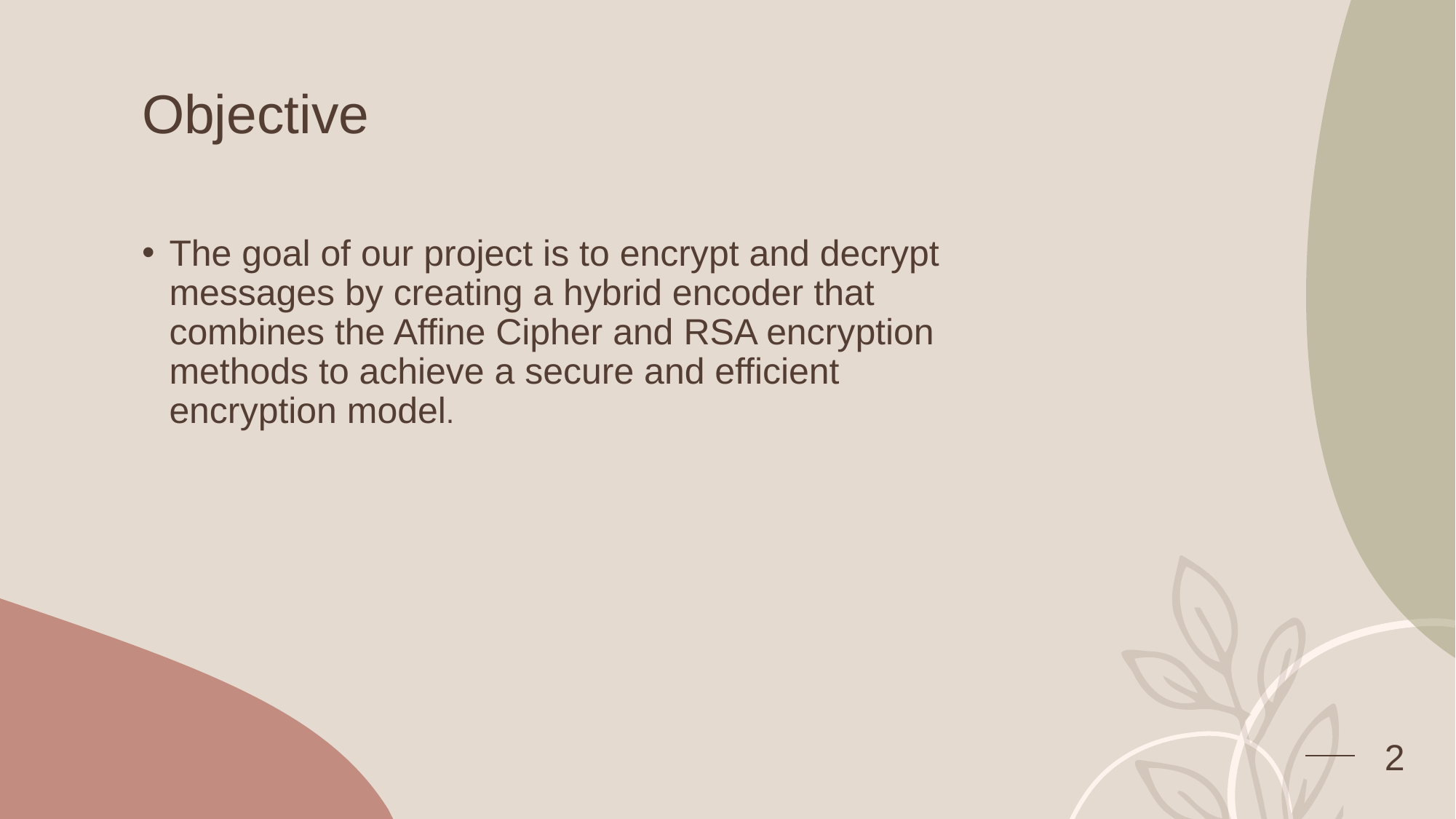

# Objective
The goal of our project is to encrypt and decrypt messages by creating a hybrid encoder that combines the Affine Cipher and RSA encryption methods to achieve a secure and efficient encryption model.
2